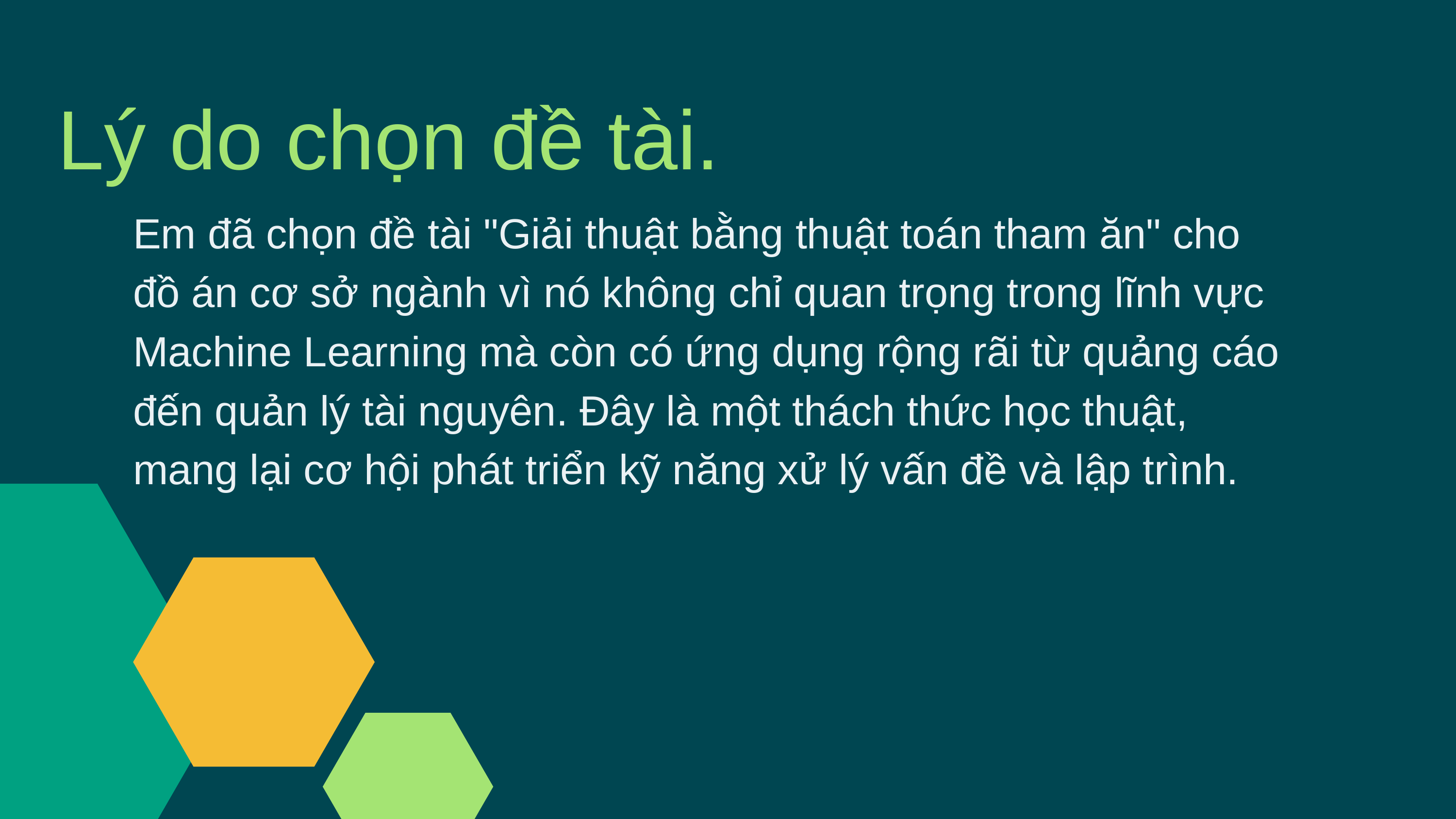

Lý do chọn đề tài.

Em đã chọn đề tài "Giải thuật bằng thuật toán tham ăn" cho đồ án cơ sở ngành vì nó không chỉ quan trọng trong lĩnh vực Machine Learning mà còn có ứng dụng rộng rãi từ quảng cáo đến quản lý tài nguyên. Đây là một thách thức học thuật, mang lại cơ hội phát triển kỹ năng xử lý vấn đề và lập trình.